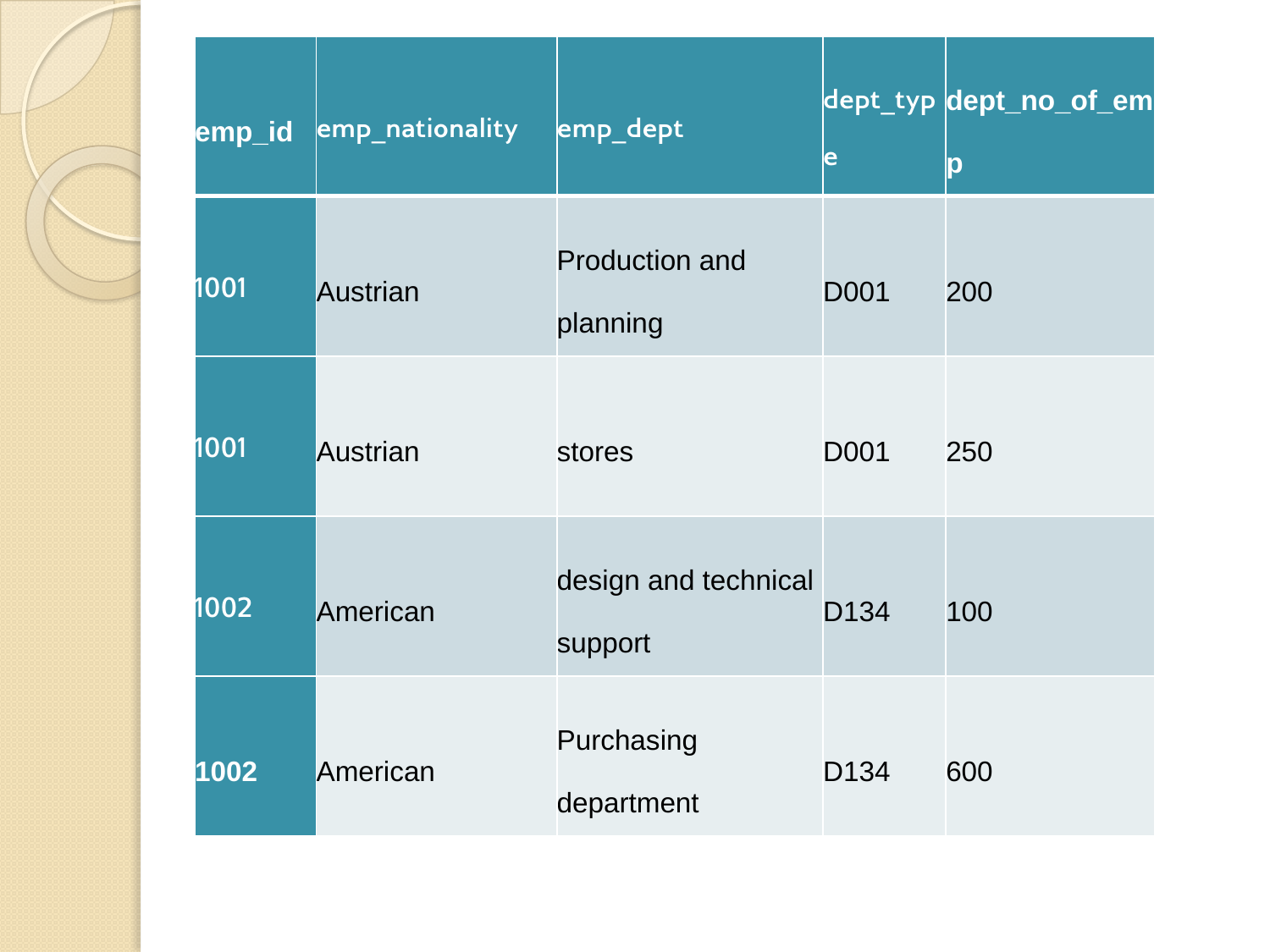

| emp\_id | emp\_nationality | emp\_dept | dept\_type | dept\_no\_of\_emp |
| --- | --- | --- | --- | --- |
| 1001 | Austrian | Production and planning | D001 | 200 |
| 1001 | Austrian | stores | D001 | 250 |
| 1002 | American | design and technical support | D134 | 100 |
| 1002 | American | Purchasing department | D134 | 600 |